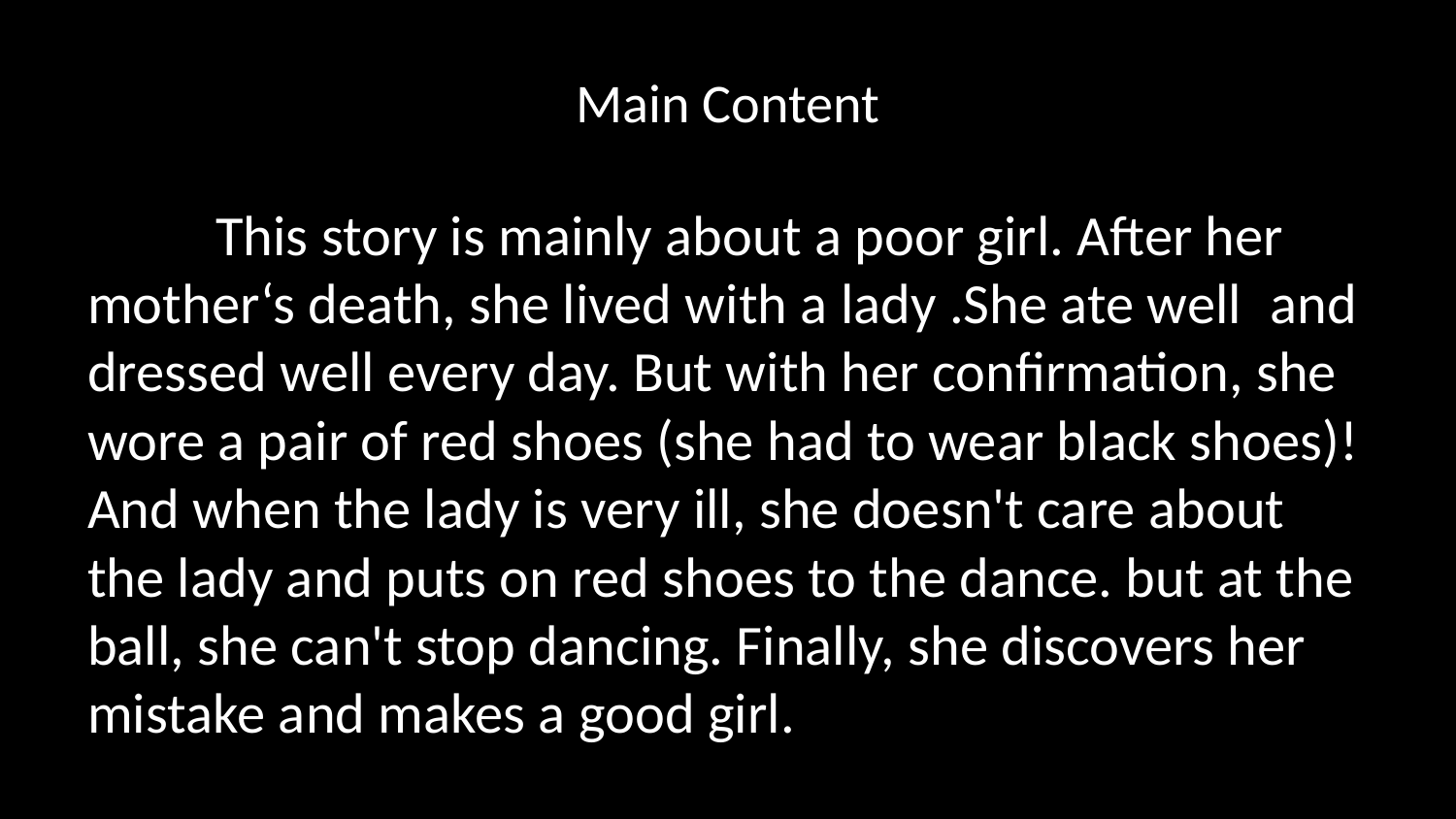

# Main Content
	This story is mainly about a poor girl. After her mother‘s death, she lived with a lady .She ate well  and dressed well every day. But with her confirmation, she wore a pair of red shoes (she had to wear black shoes)! And when the lady is very ill, she doesn't care about the lady and puts on red shoes to the dance. but at the ball, she can't stop dancing. Finally, she discovers her mistake and makes a good girl.